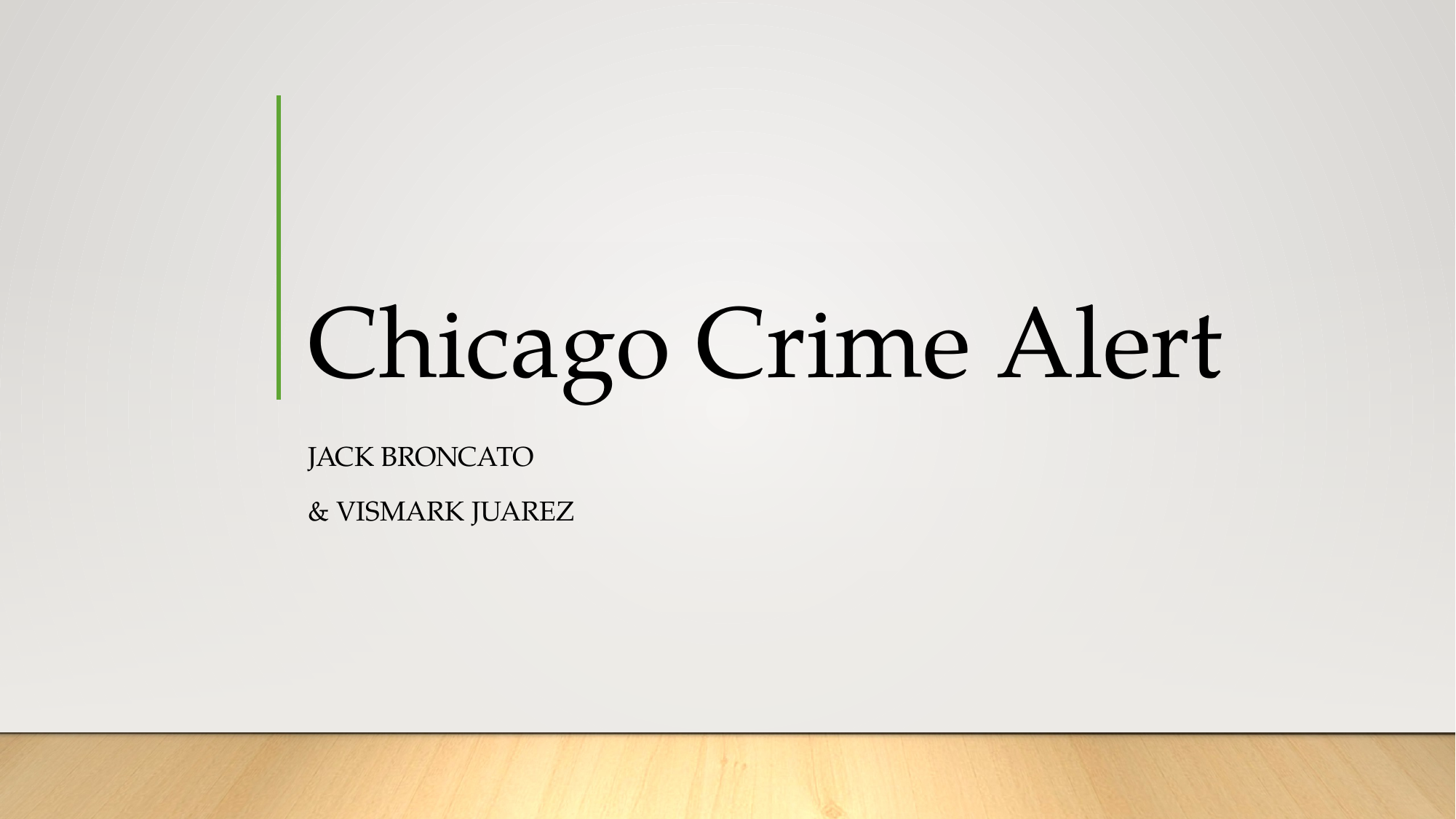

# Chicago Crime Alert
Jack Broncato
& Vismark Juarez